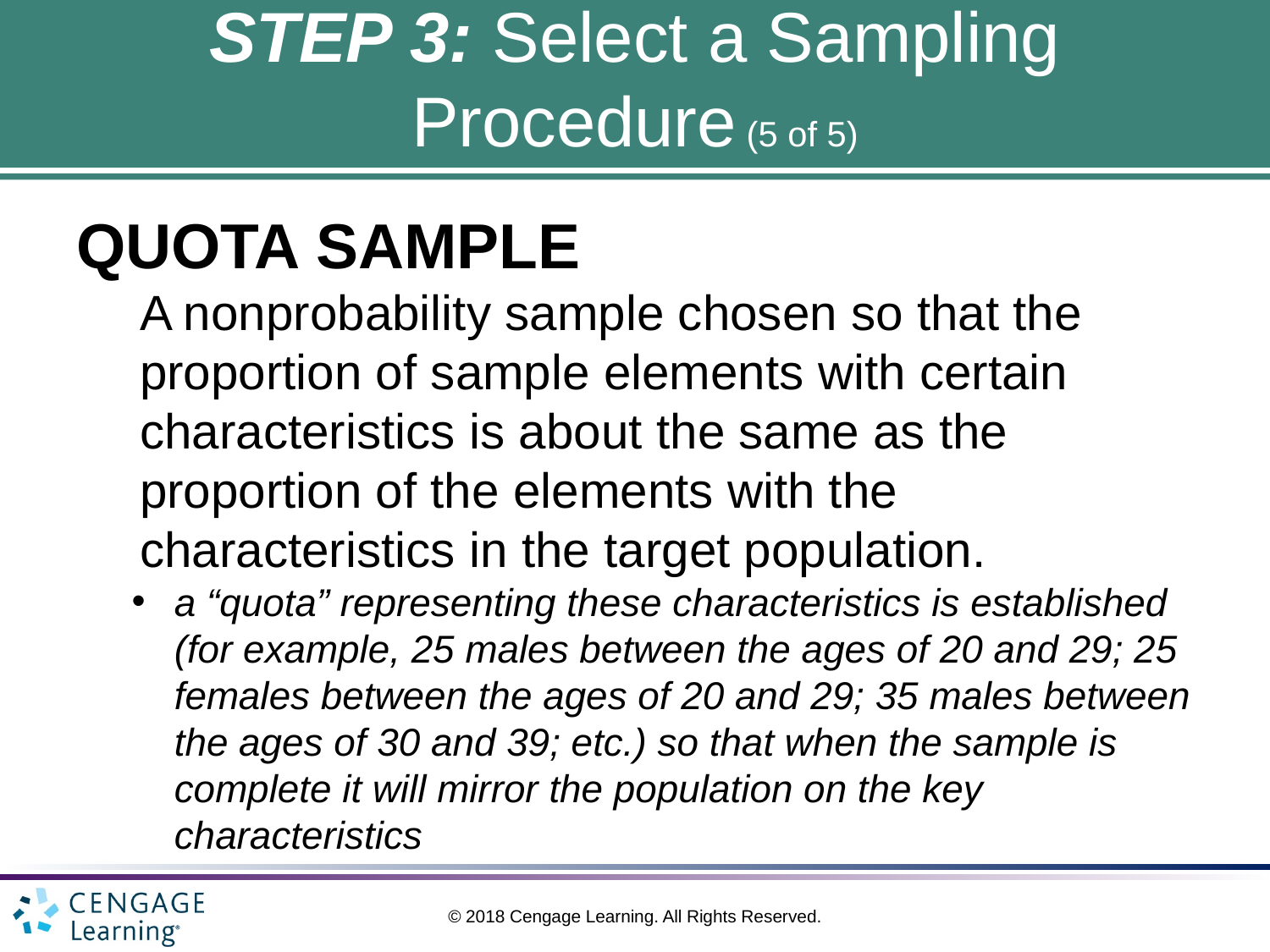

# STEP 3: Select a Sampling Procedure (5 of 5)
QUOTA SAMPLE
A nonprobability sample chosen so that the proportion of sample elements with certain characteristics is about the same as the proportion of the elements with the characteristics in the target population.
a “quota” representing these characteristics is established (for example, 25 males between the ages of 20 and 29; 25 females between the ages of 20 and 29; 35 males between the ages of 30 and 39; etc.) so that when the sample is complete it will mirror the population on the key characteristics